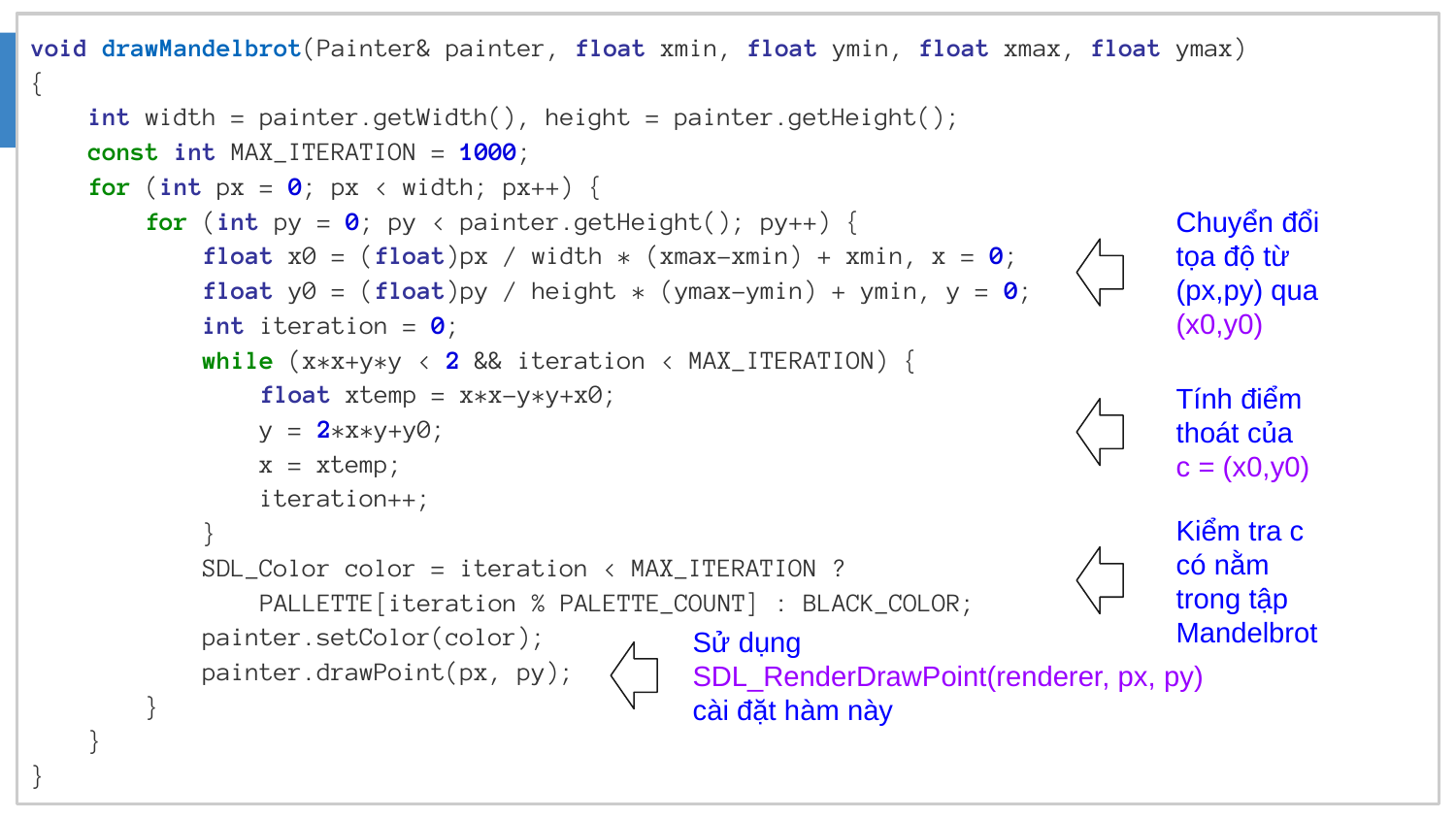

void drawMandelbrot(Painter& painter, float xmin, float ymin, float xmax, float ymax)
{
    int width = painter.getWidth(), height = painter.getHeight();
    const int MAX_ITERATION = 1000;
    for (int px = 0; px < width; px++) {
        for (int py = 0; py < painter.getHeight(); py++) {
            float x0 = (float)px / width * (xmax-xmin) + xmin, x = 0;
            float y0 = (float)py / height * (ymax-ymin) + ymin, y = 0;
            int iteration = 0;
            while (x*x+y*y < 2 && iteration < MAX_ITERATION) {
                float xtemp = x*x-y*y+x0;
                y = 2*x*y+y0;
                x = xtemp;
                iteration++;
            }
            SDL_Color color = iteration < MAX_ITERATION ?
                PALLETTE[iteration % PALETTE_COUNT] : BLACK_COLOR;
            painter.setColor(color);
            painter.drawPoint(px, py);
        }
    }
}
#

Chuyển đổi tọa độ từ (px,py) qua
(x0,y0)

Tính điểm thoát của
c = (x0,y0)

Kiểm tra c có nằm trong tập Mandelbrot

Sử dụng
SDL_RenderDrawPoint(renderer, px, py)
cài đặt hàm này